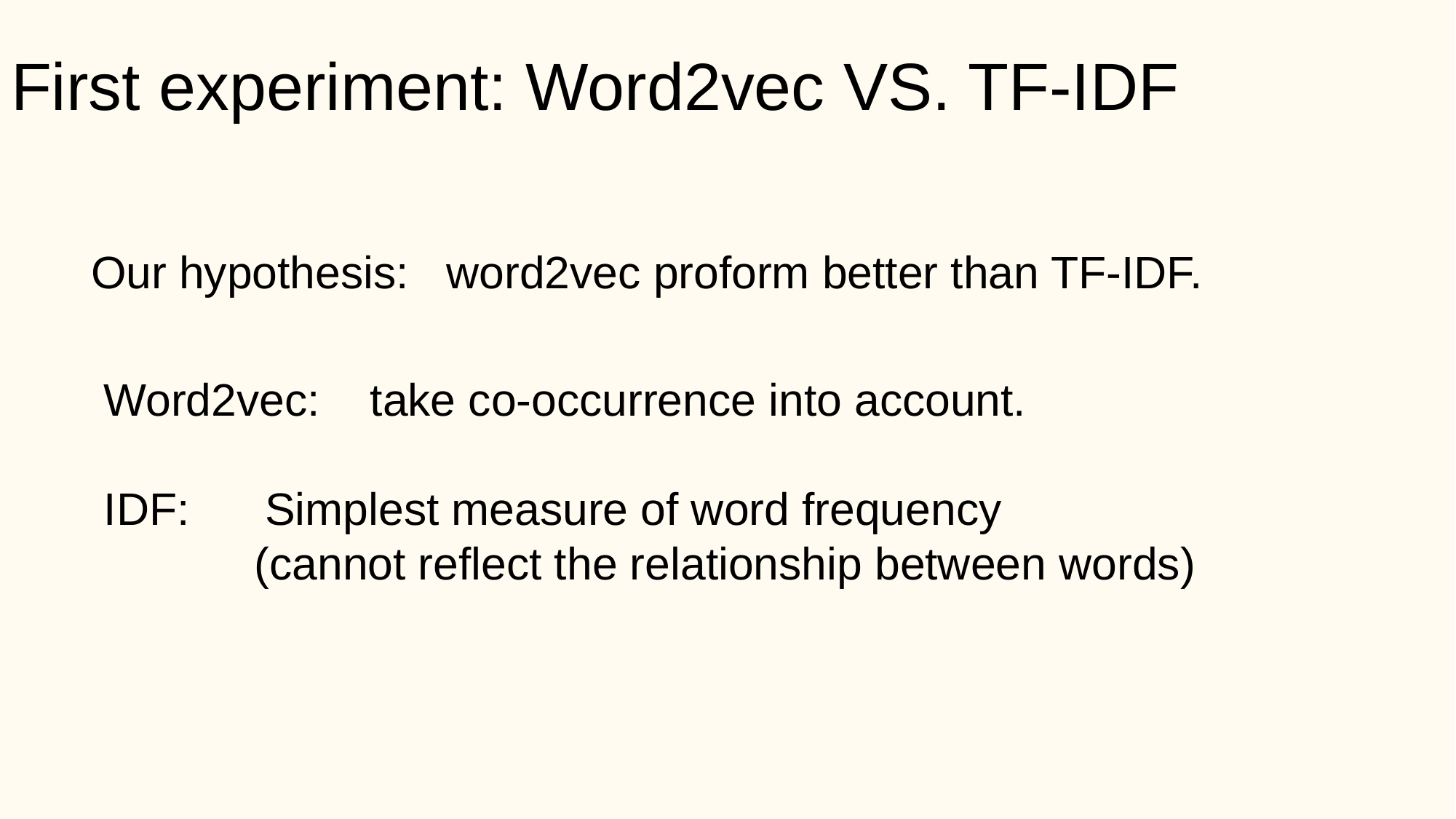

First experiment: Word2vec VS. TF-IDF

Our hypothesis:   word2vec proform better than TF-IDF.
Word2vec:    take co-occurrence into account.

IDF:      Simplest measure of word frequency
            (cannot reflect the relationship between words)